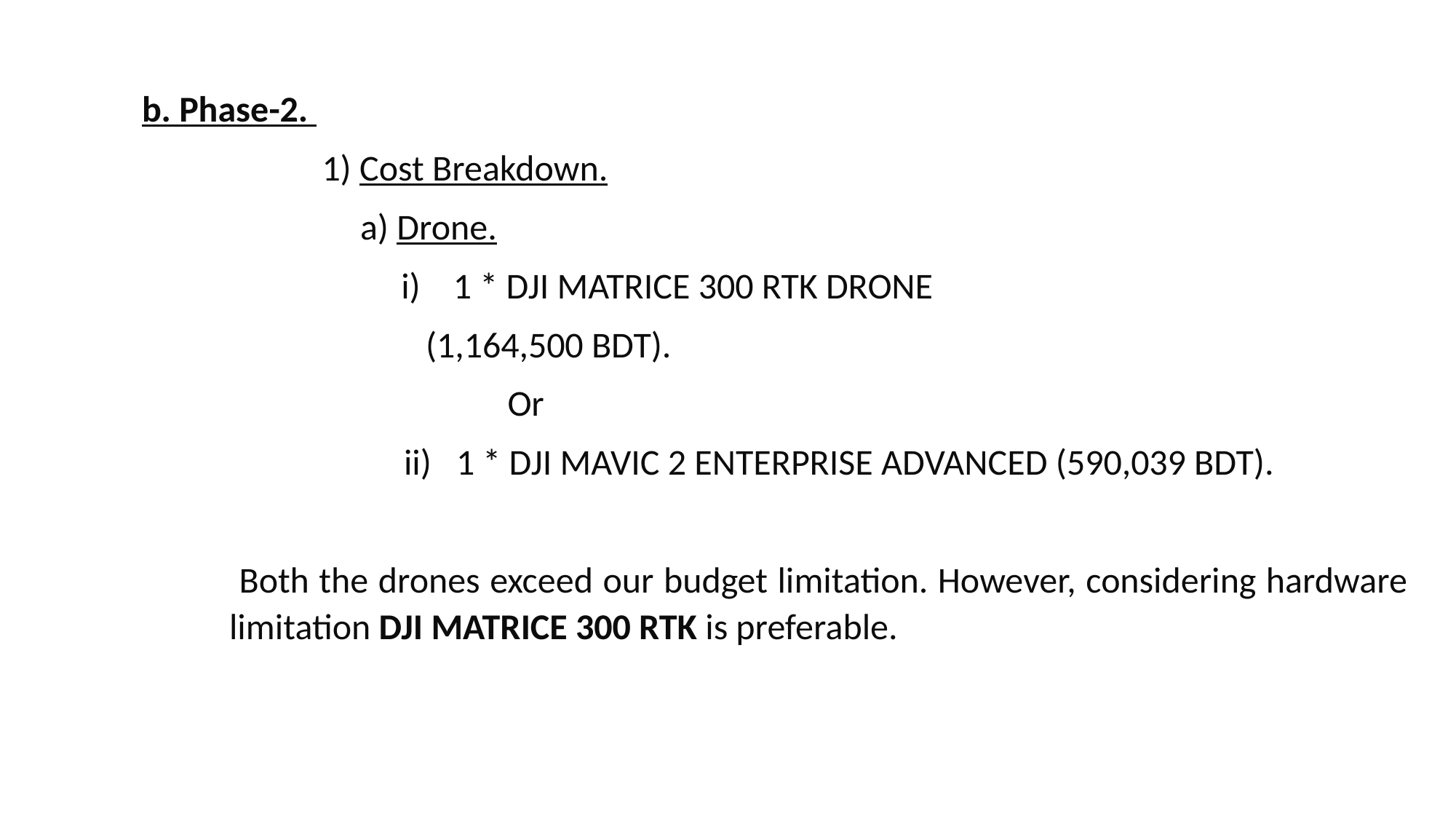

b. Phase-2.
                                      1) Cost Breakdown.
                                    a) Drone.
                     i)    1 * DJI MATRICE 300 RTK DRONE
                        (1,164,500 BDT).
                                                      Or
                                                ii)   1 * DJI MAVIC 2 ENTERPRISE ADVANCED (590,039 BDT).

 Both the drones exceed our budget limitation. However, considering hardware limitation DJI MATRICE 300 RTK is preferable.